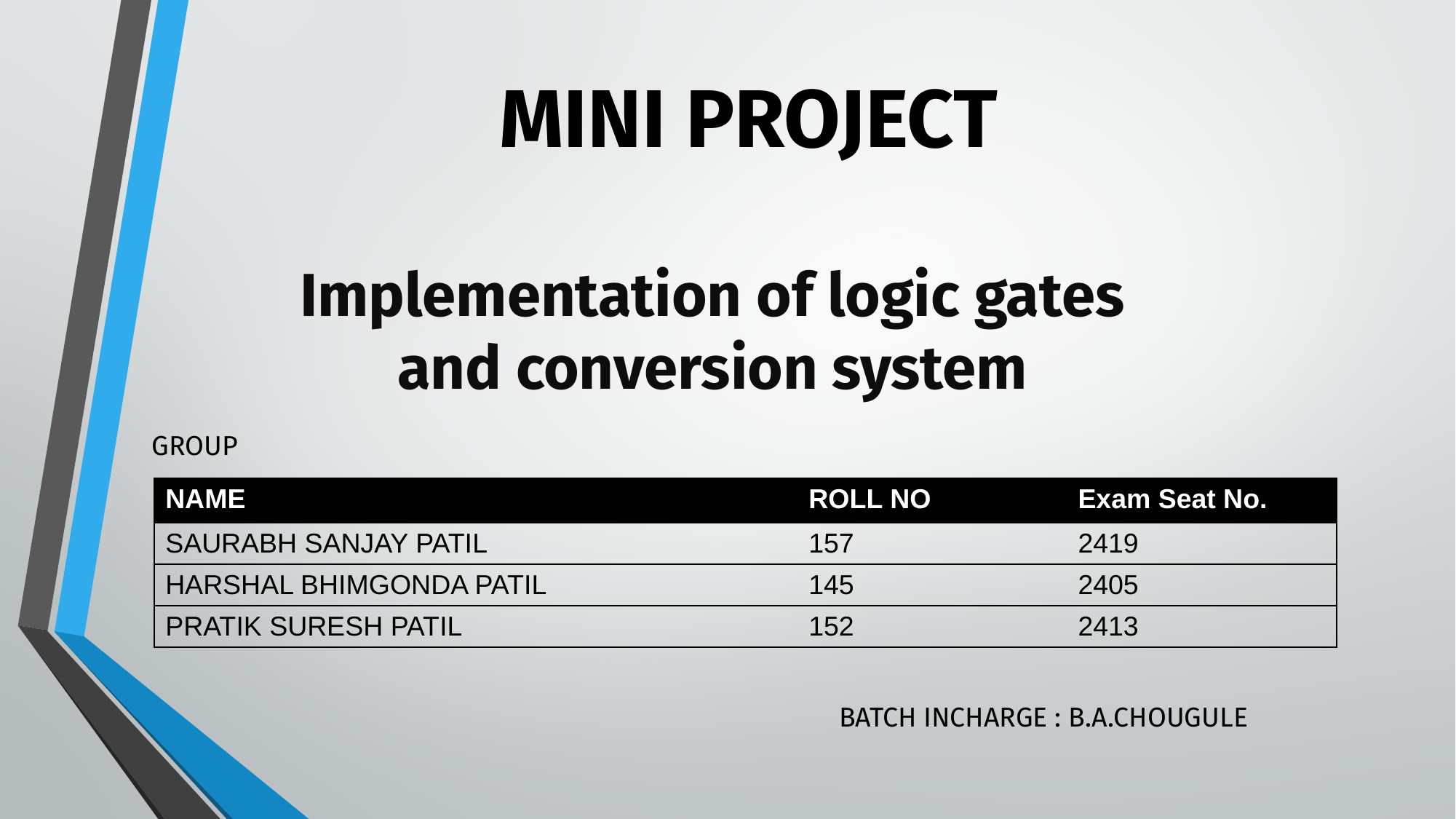

MINI PROJECT
Implementation of logic gates and conversion system
GROUP

| NAME | ROLL NO | Exam Seat No. |
| --- | --- | --- |
| SAURABH SANJAY PATIL | 157 | 2419 |
| HARSHAL BHIMGONDA PATIL | 145 | 2405 |
| PRATIK SURESH PATIL | 152 | 2413 |
BATCH INCHARGE : B.A.CHOUGULE